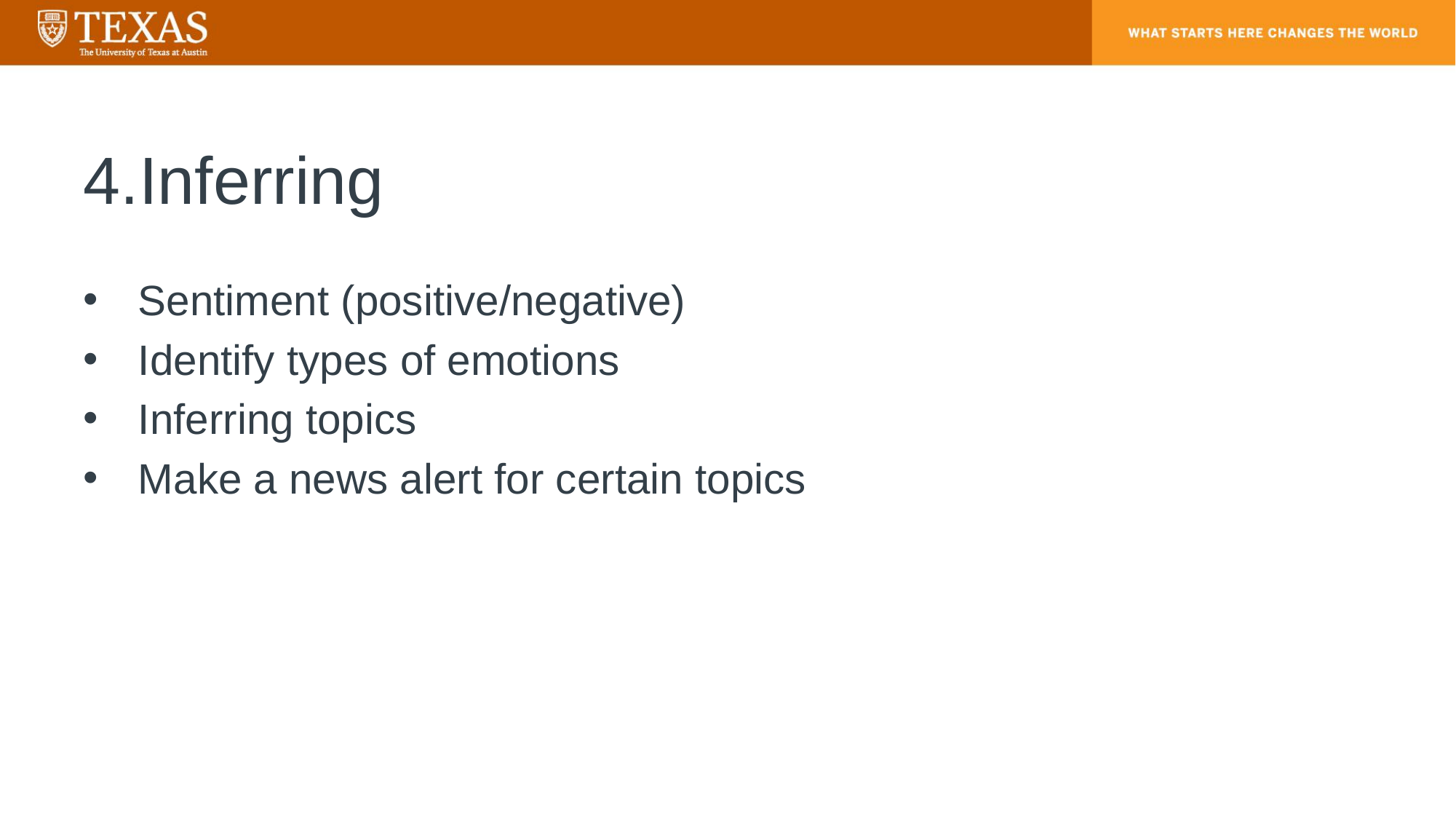

# 4.Inferring
Sentiment (positive/negative)
Identify types of emotions
Inferring topics
Make a news alert for certain topics